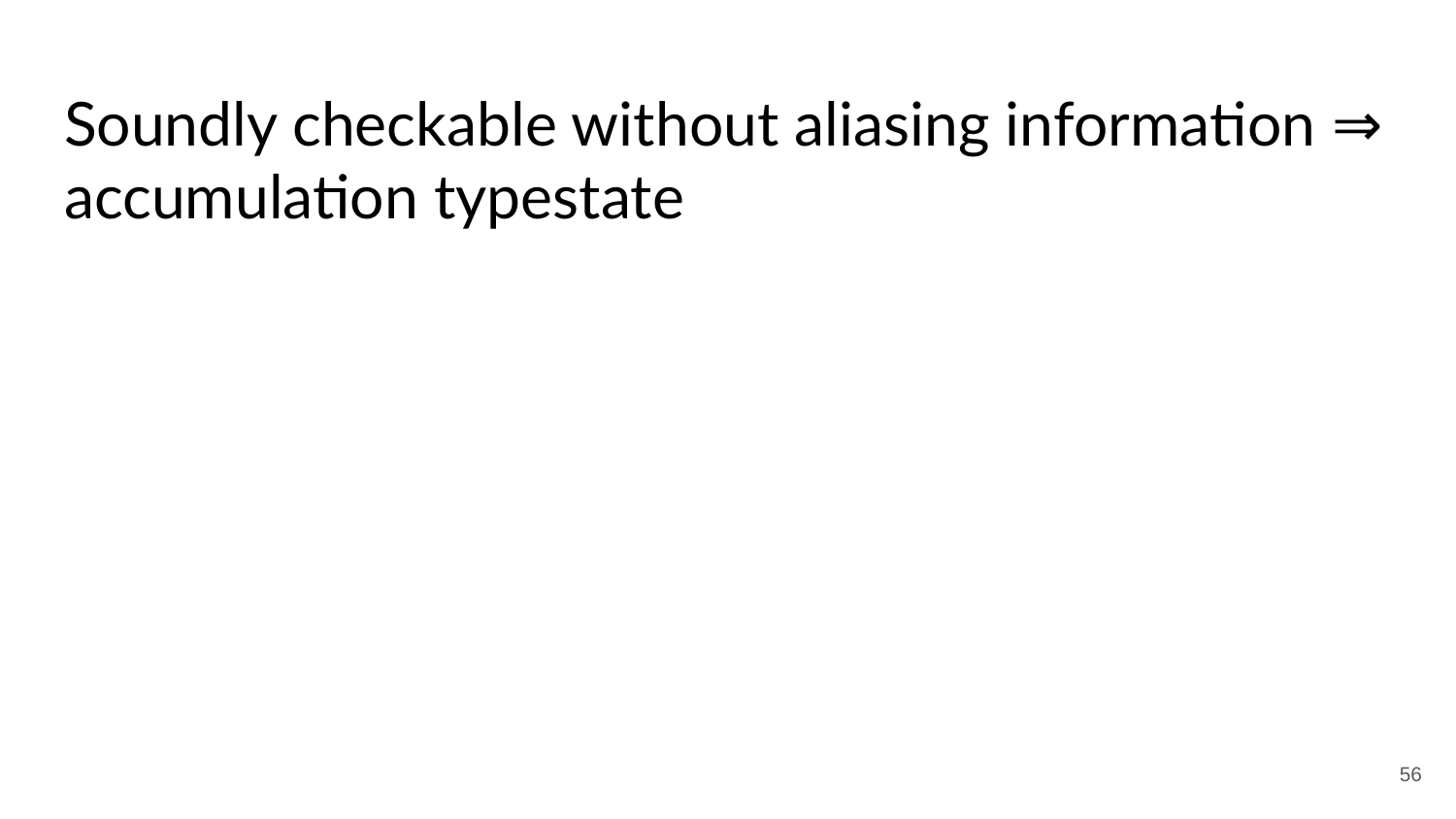

# Soundly checkable without aliasing information ⇒
accumulation typestate

56